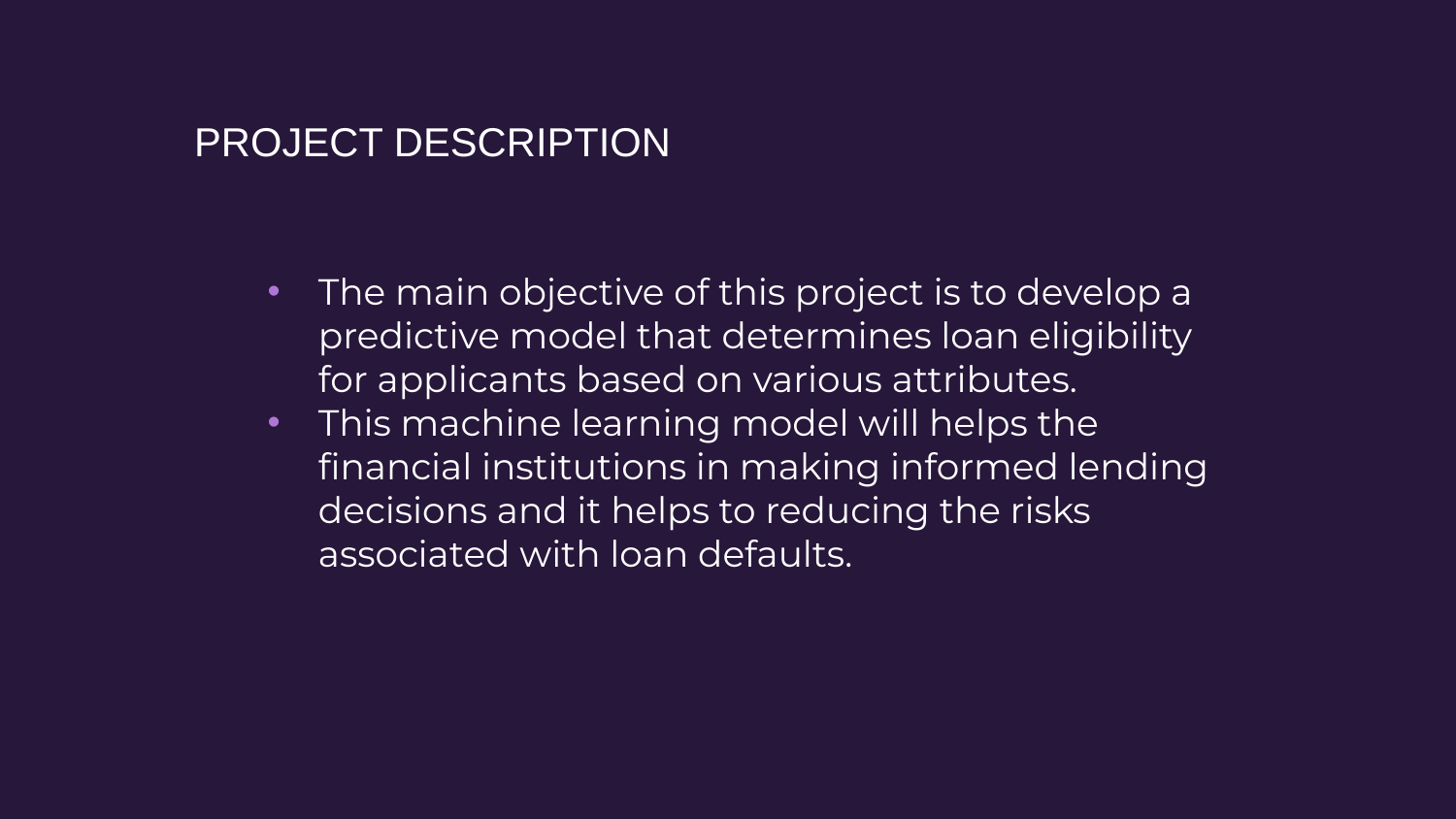

# PROJECT DESCRIPTION
The main objective of this project is to develop a predictive model that determines loan eligibility for applicants based on various attributes.
This machine learning model will helps the financial institutions in making informed lending decisions and it helps to reducing the risks associated with loan defaults.